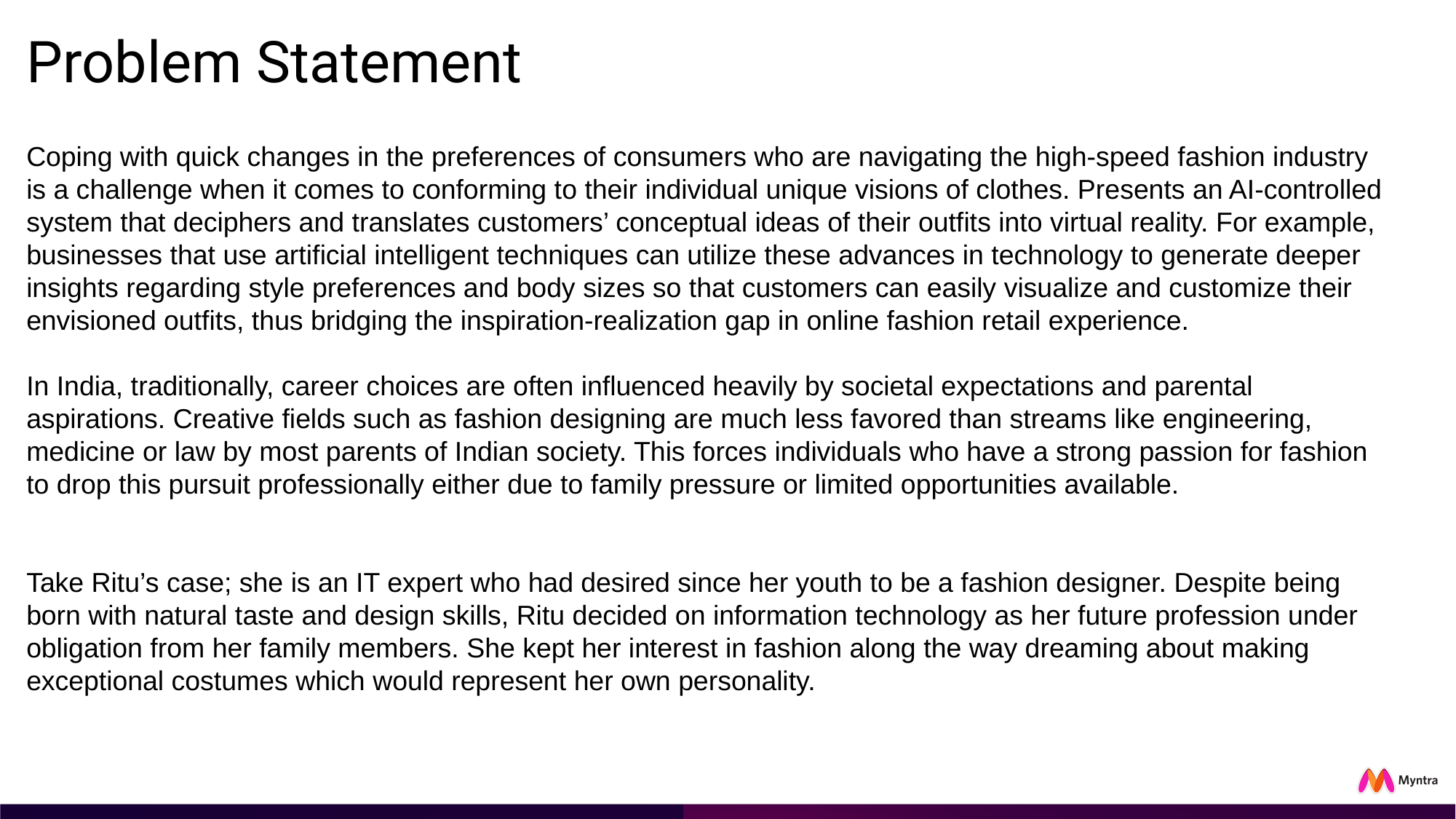

# Problem Statement
Coping with quick changes in the preferences of consumers who are navigating the high-speed fashion industry is a challenge when it comes to conforming to their individual unique visions of clothes. Presents an AI-controlled system that deciphers and translates customers’ conceptual ideas of their outfits into virtual reality. For example, businesses that use artificial intelligent techniques can utilize these advances in technology to generate deeper insights regarding style preferences and body sizes so that customers can easily visualize and customize their envisioned outfits, thus bridging the inspiration-realization gap in online fashion retail experience.

In India, traditionally, career choices are often influenced heavily by societal expectations and parental aspirations. Creative fields such as fashion designing are much less favored than streams like engineering, medicine or law by most parents of Indian society. This forces individuals who have a strong passion for fashion to drop this pursuit professionally either due to family pressure or limited opportunities available.

Take Ritu’s case; she is an IT expert who had desired since her youth to be a fashion designer. Despite being born with natural taste and design skills, Ritu decided on information technology as her future profession under obligation from her family members. She kept her interest in fashion along the way dreaming about making exceptional costumes which would represent her own personality.